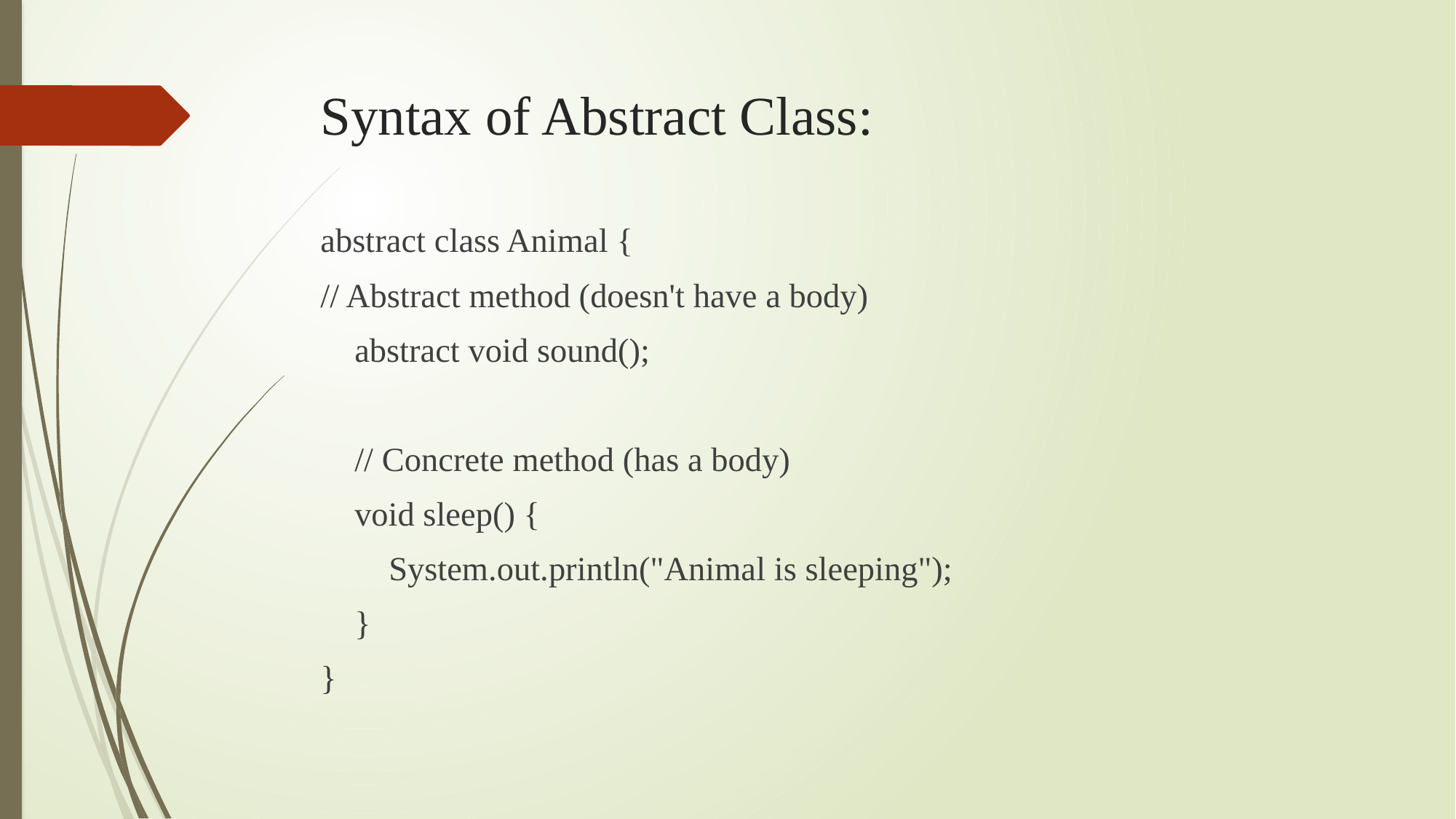

# Syntax of Abstract Class:
abstract class Animal {
// Abstract method (doesn't have a body)
    abstract void sound();

    // Concrete method (has a body)
    void sleep() {
        System.out.println("Animal is sleeping");
    }
}